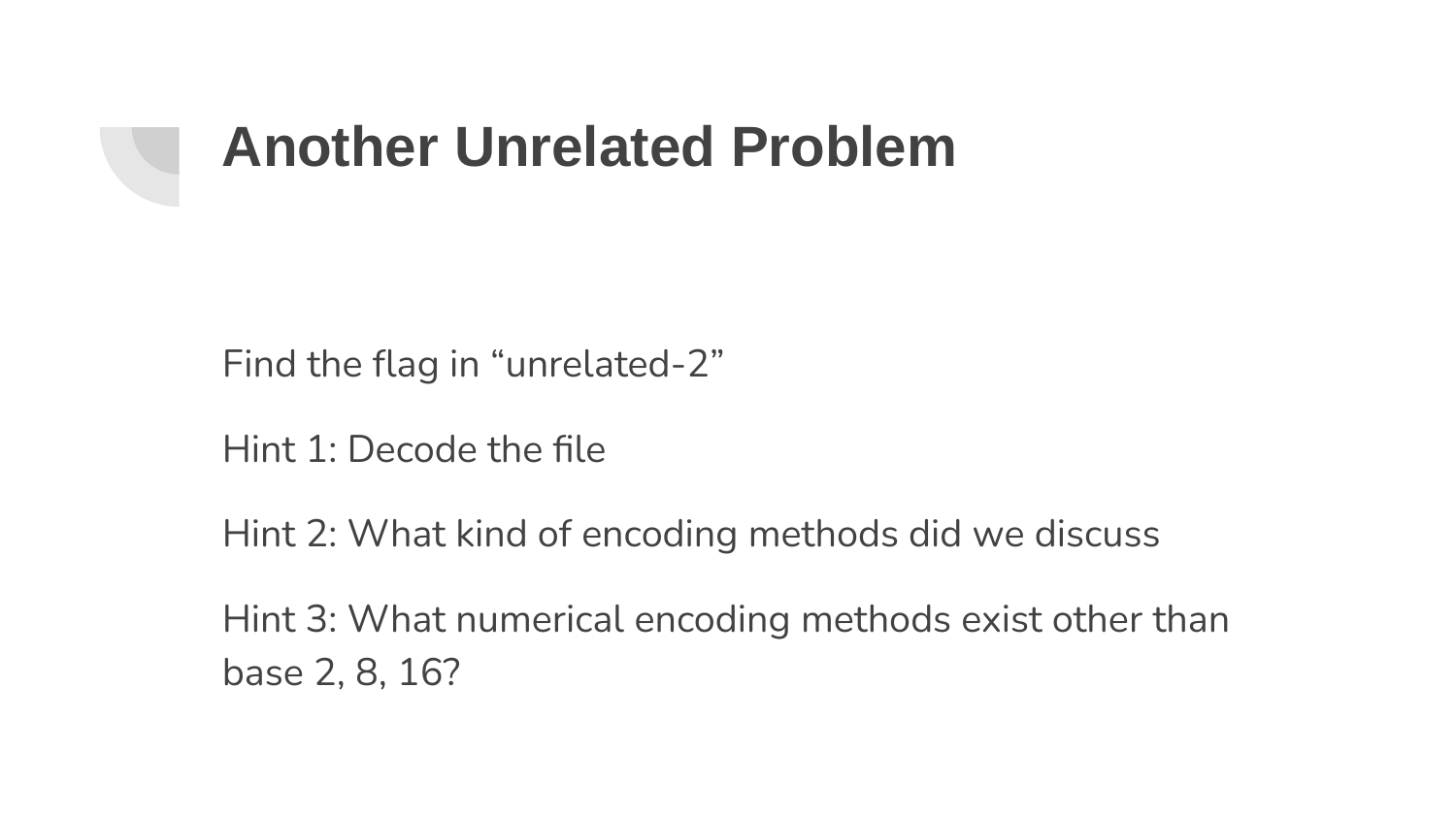

# Another Unrelated Problem
Find the flag in “unrelated-2”
Hint 1: Decode the file
Hint 2: What kind of encoding methods did we discuss
Hint 3: What numerical encoding methods exist other than base 2, 8, 16?